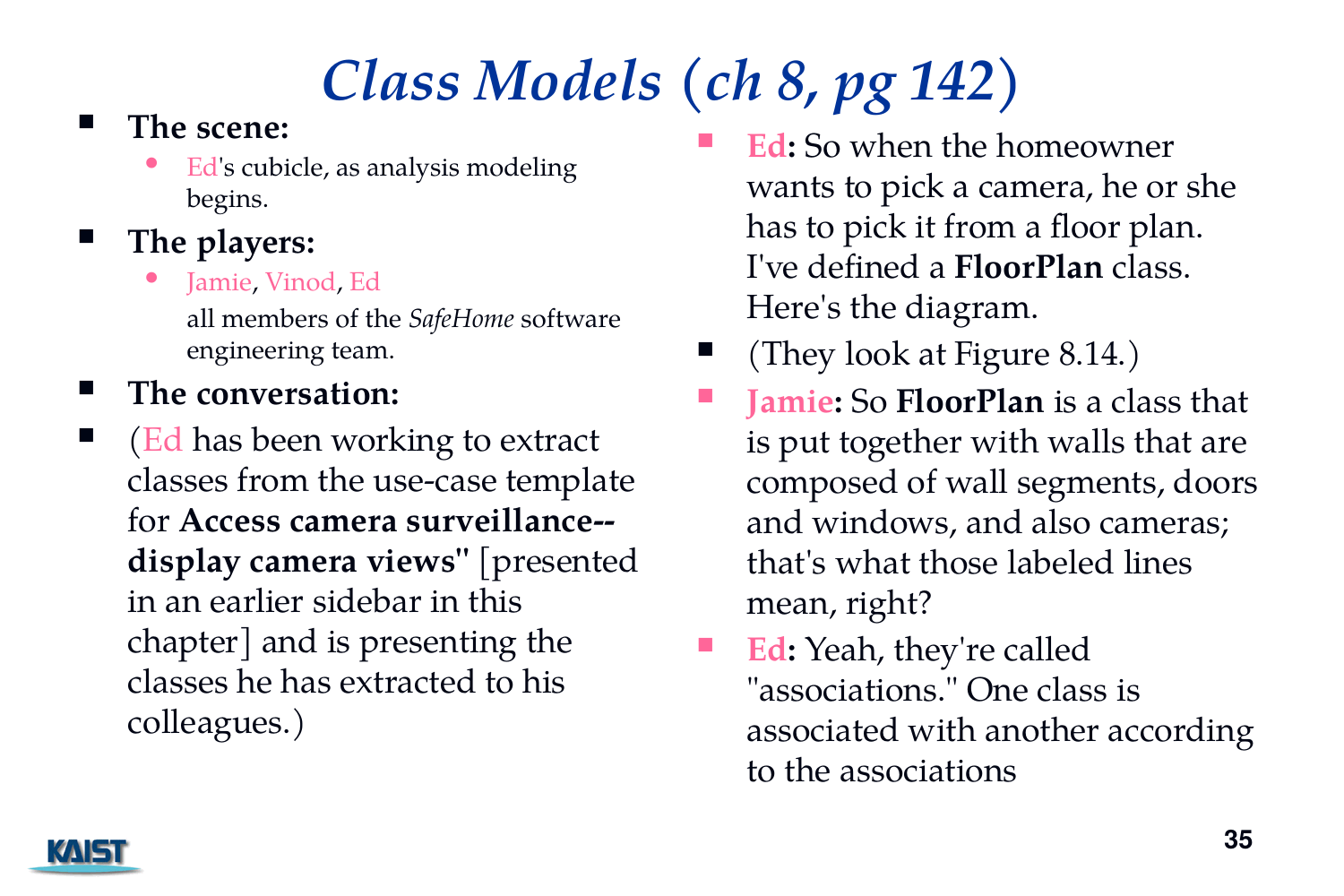

Class Models (ch 8, pg 142)
The scene:
Ed's cubicle, as analysis modeling begins.
The players:
Jamie, Vinod, Ed
	all members of the SafeHome software engineering team.
The conversation:
(Ed has been working to extract classes from the use-case template for Access camera surveillance--display camera views" [presented in an earlier sidebar in this chapter] and is presenting the classes he has extracted to his colleagues.)
Ed: So when the homeowner wants to pick a camera, he or she has to pick it from a floor plan. I've defined a FloorPlan class. Here's the diagram.
(They look at Figure 8.14.)
Jamie: So FloorPlan is a class that is put together with walls that are composed of wall segments, doors and windows, and also cameras; that's what those labeled lines mean, right?
Ed: Yeah, they're called "associations." One class is associated with another according to the associations

35
35